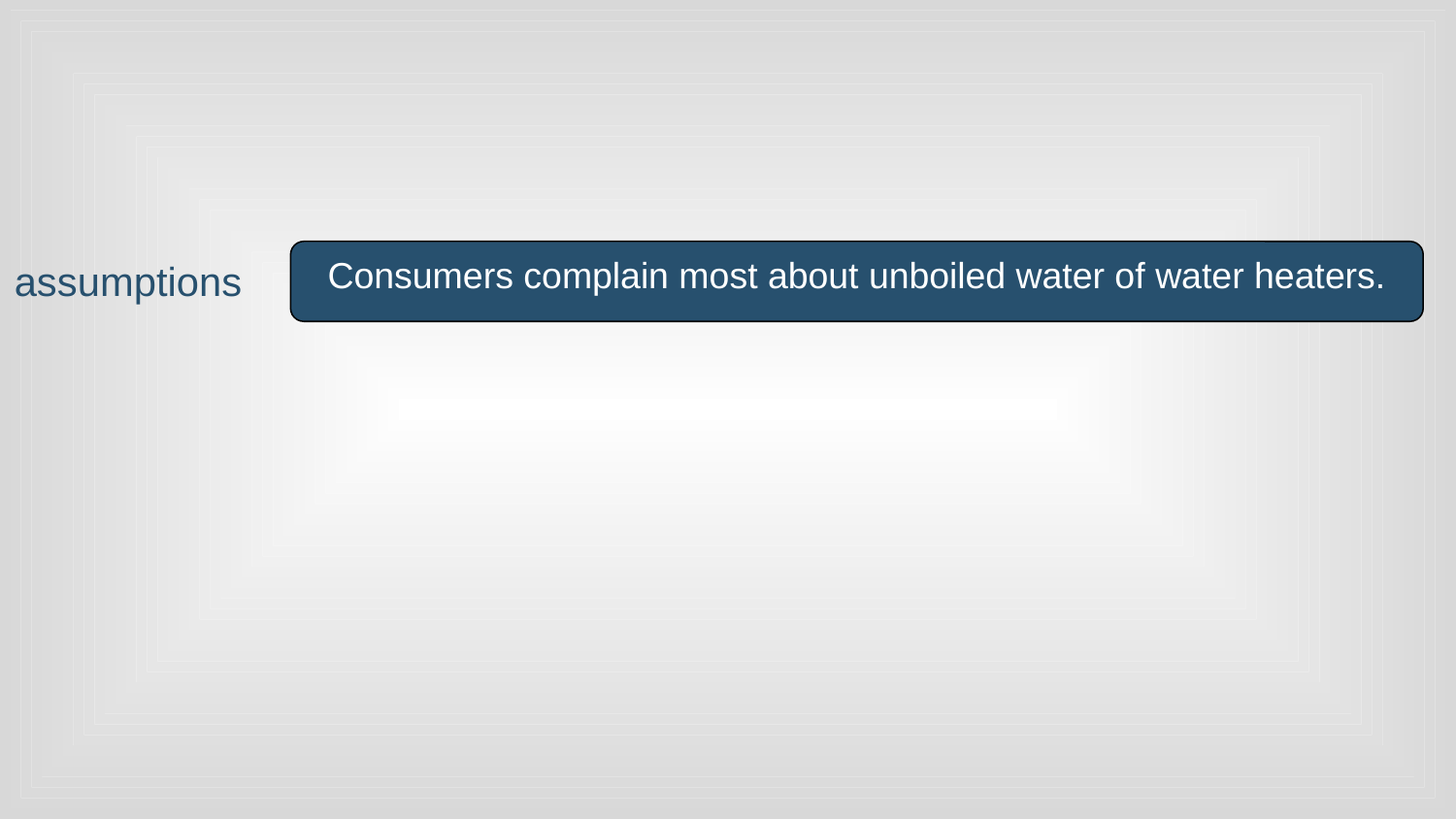

Consumers complain most about unboiled water of water heaters.
# assumptions